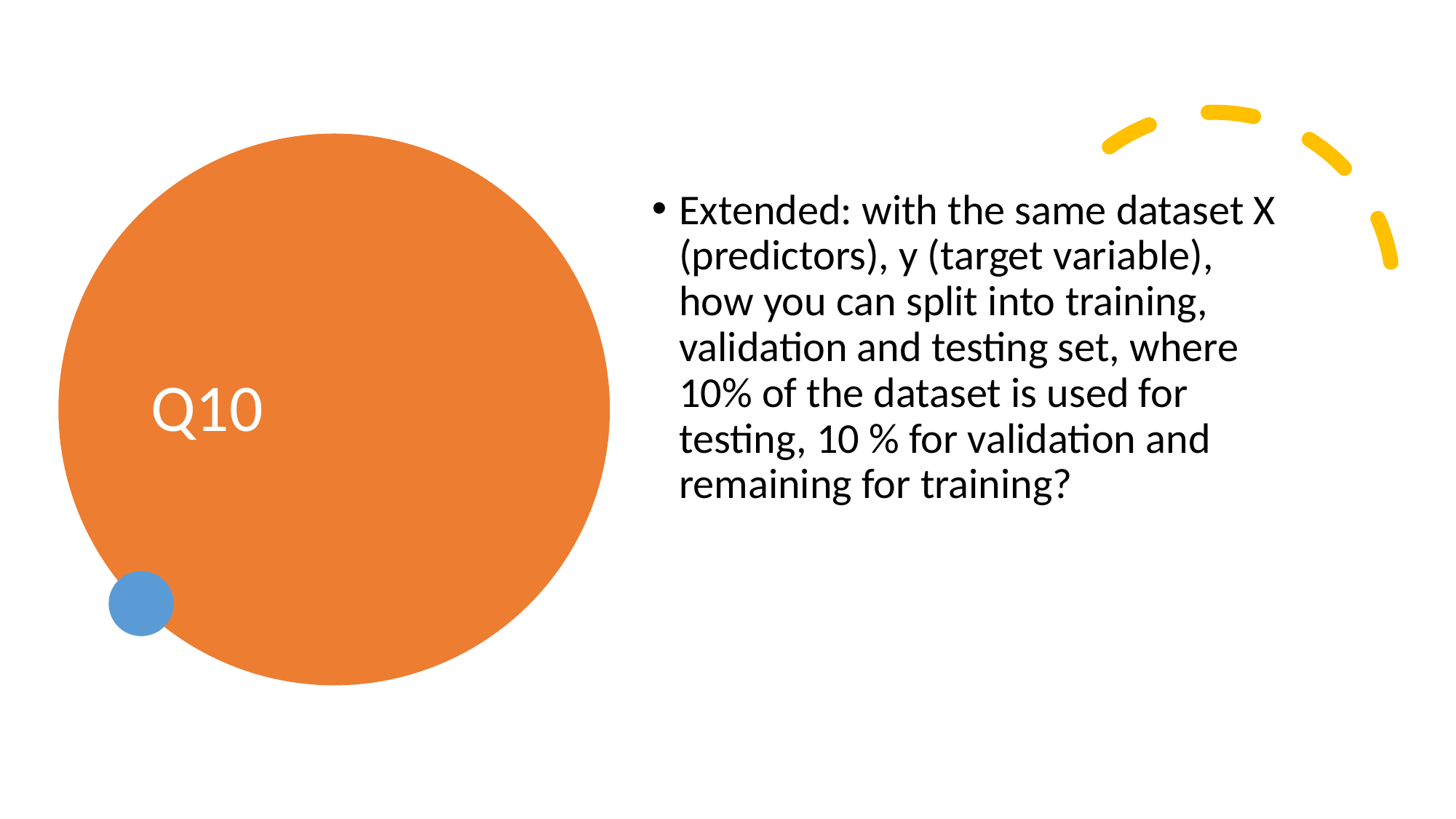

# Q10
Extended: with the same dataset X (predictors), y (target variable), how you can split into training, validation and testing set, where 10% of the dataset is used for testing, 10 % for validation and remaining for training?